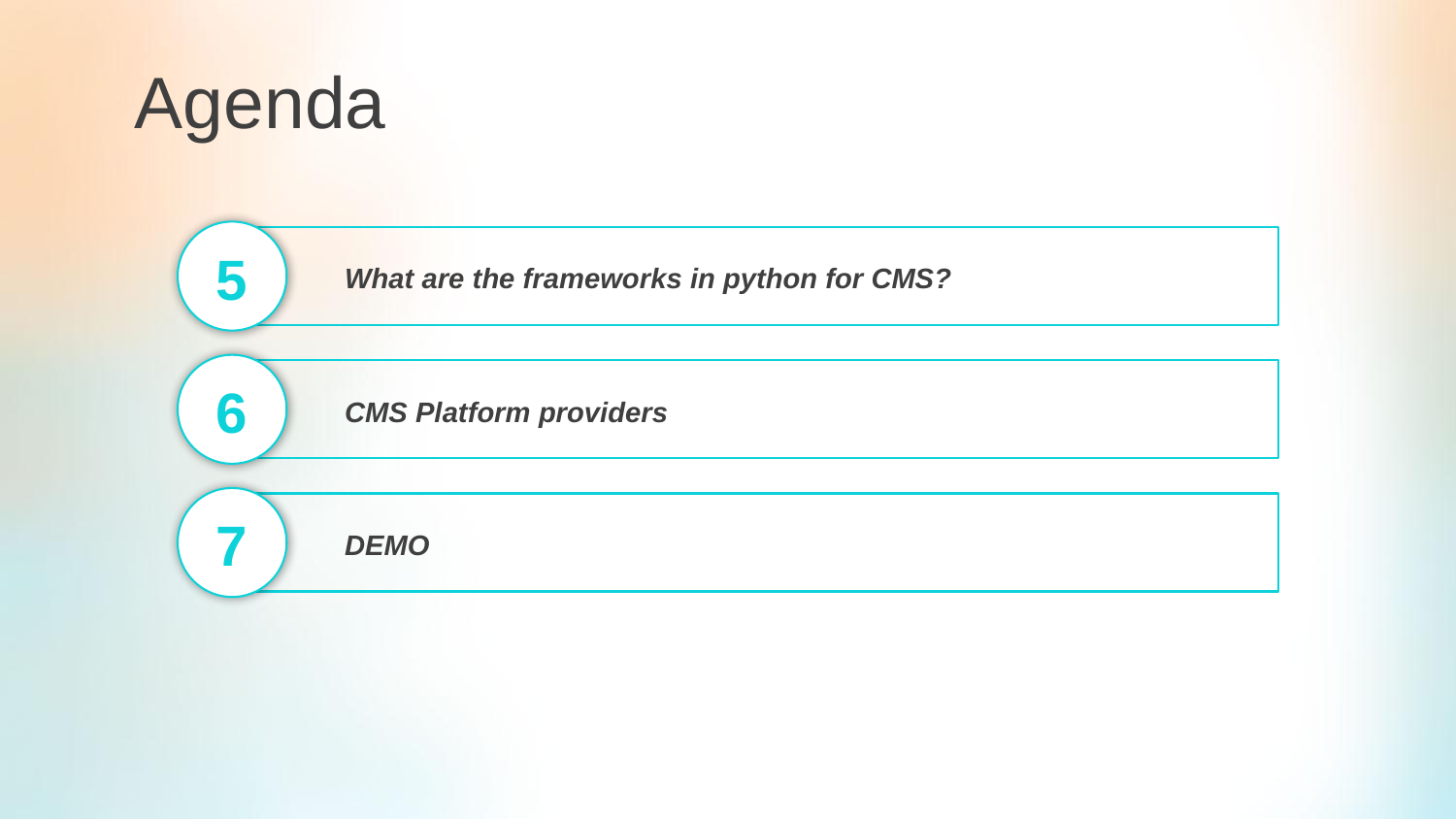

Agenda

5
What are the frameworks in python for CMS?

6
CMS Platform providers

7
DEMO